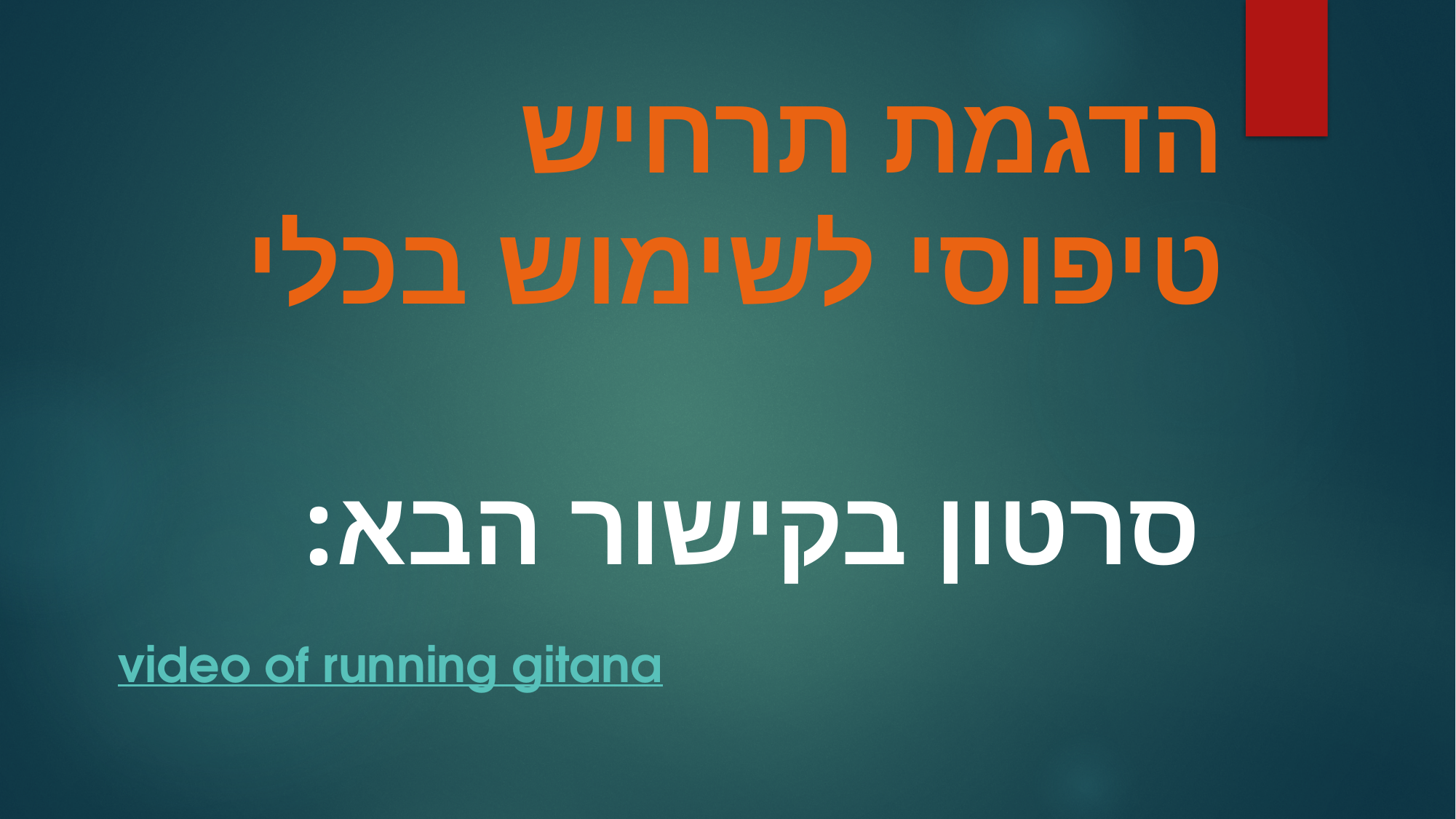

# הדגמת תרחיש טיפוסי לשימוש בכלי
סרטון בקישור הבא:
video of running gitana